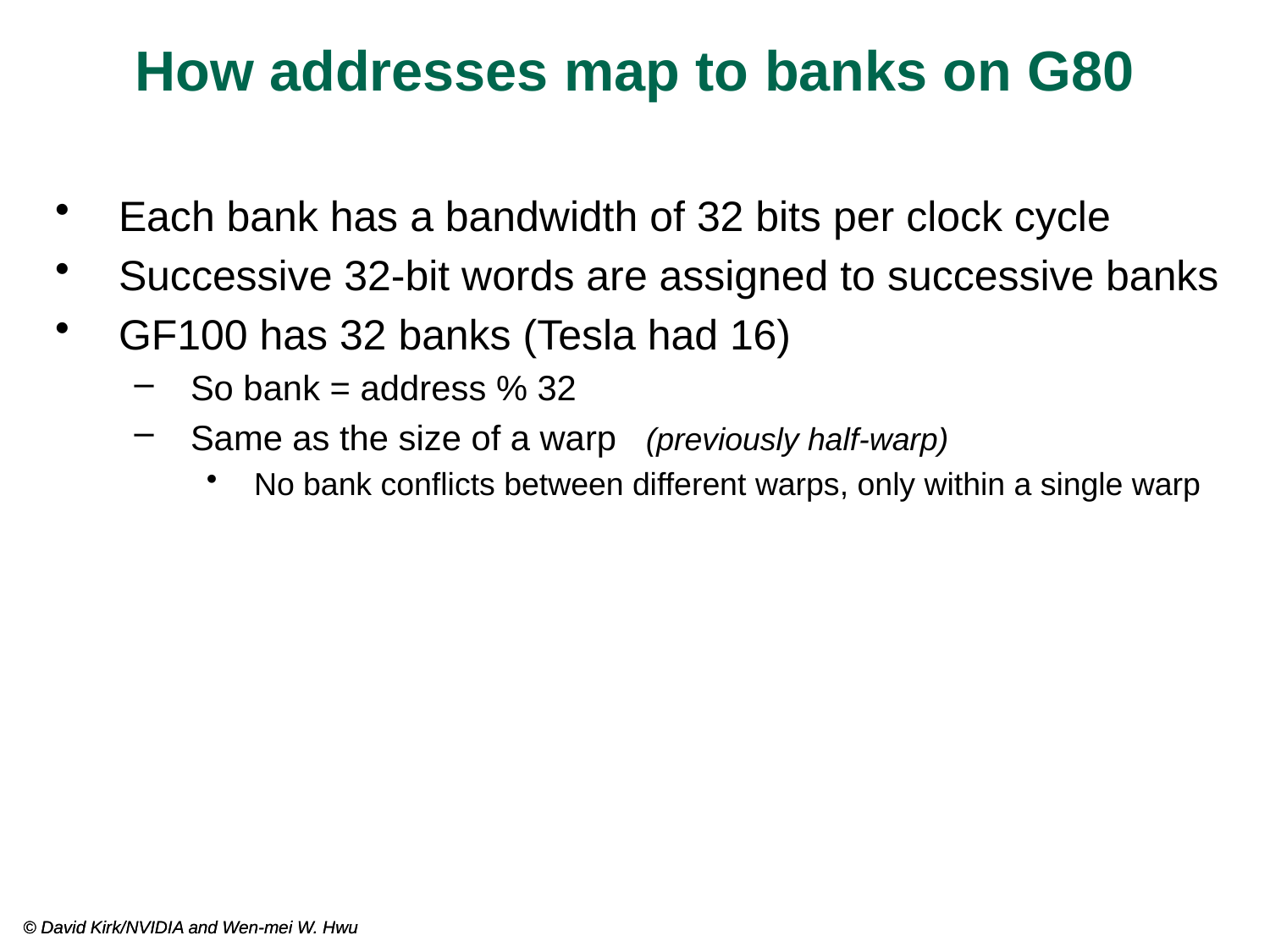

# How addresses map to banks on G80
Each bank has a bandwidth of 32 bits per clock cycle
Successive 32-bit words are assigned to successive banks
GF100 has 32 banks (Tesla had 16)
So bank = address % 32
Same as the size of a warp   (previously half-warp)
No bank conflicts between different warps, only within a single warp
© David Kirk/NVIDIA and Wen-mei W. Hwu
© David Kirk/NVIDIA and Wen-mei W. Hwu